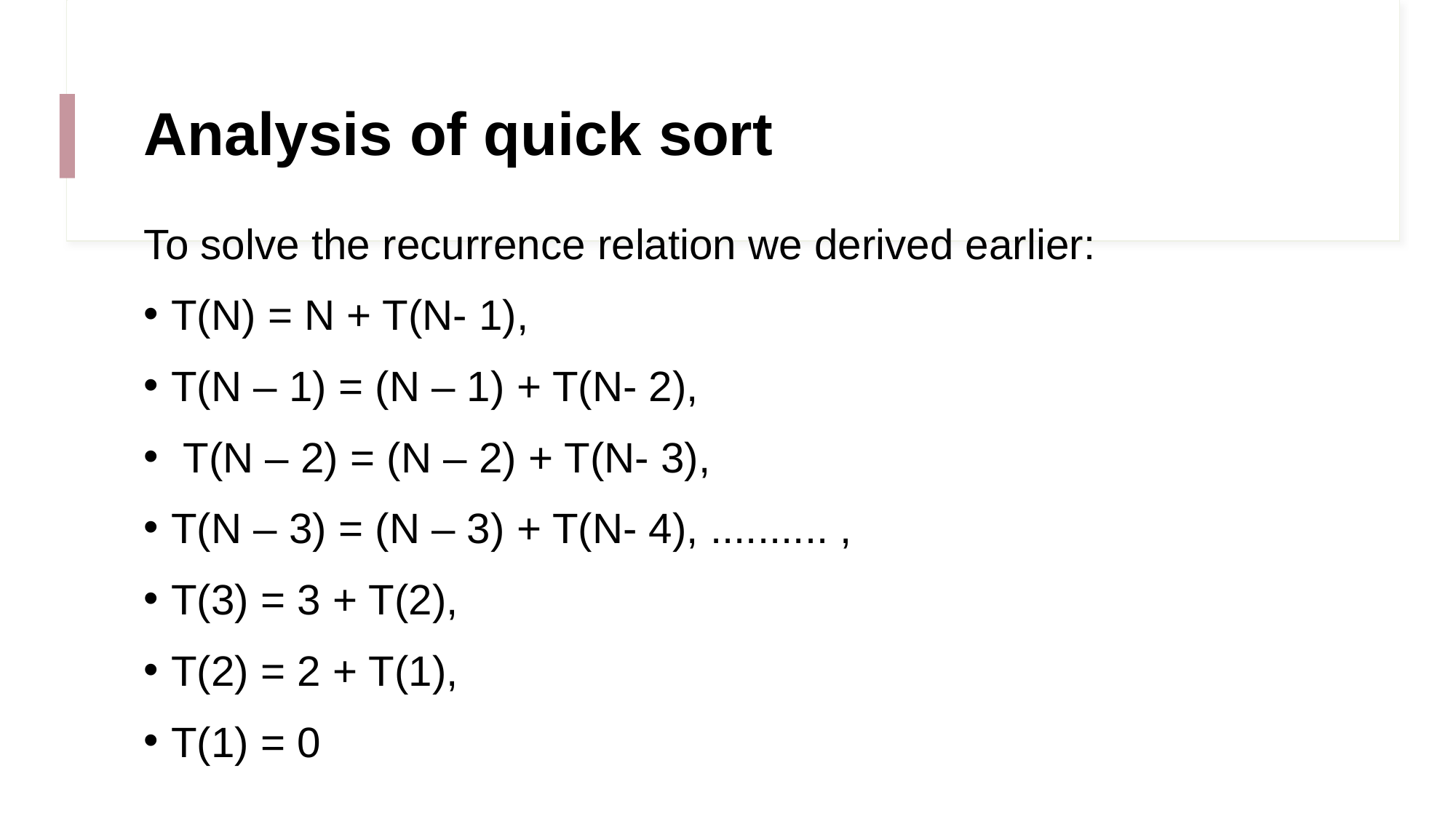

# Analysis of quick sort
To solve the recurrence relation we derived earlier:
T(N) = N + T(N- 1),
T(N – 1) = (N – 1) + T(N- 2),
 T(N – 2) = (N – 2) + T(N- 3),
T(N – 3) = (N – 3) + T(N- 4), .......... ,
T(3) = 3 + T(2),
T(2) = 2 + T(1),
T(1) = 0